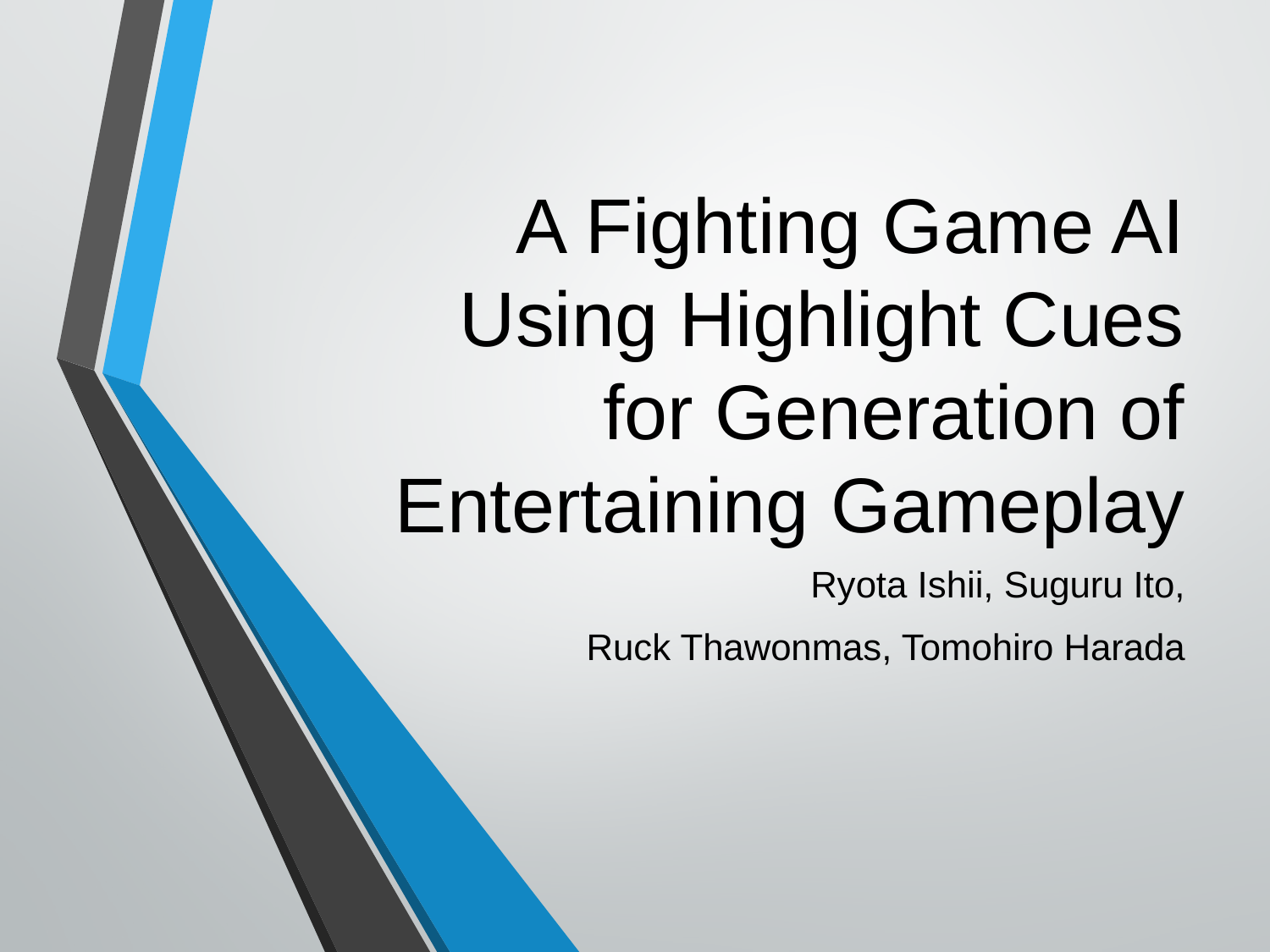

# A Fighting Game AI Using Highlight Cues for Generation of Entertaining Gameplay
 Ryota Ishii, Suguru Ito,
 Ruck Thawonmas, Tomohiro Harada